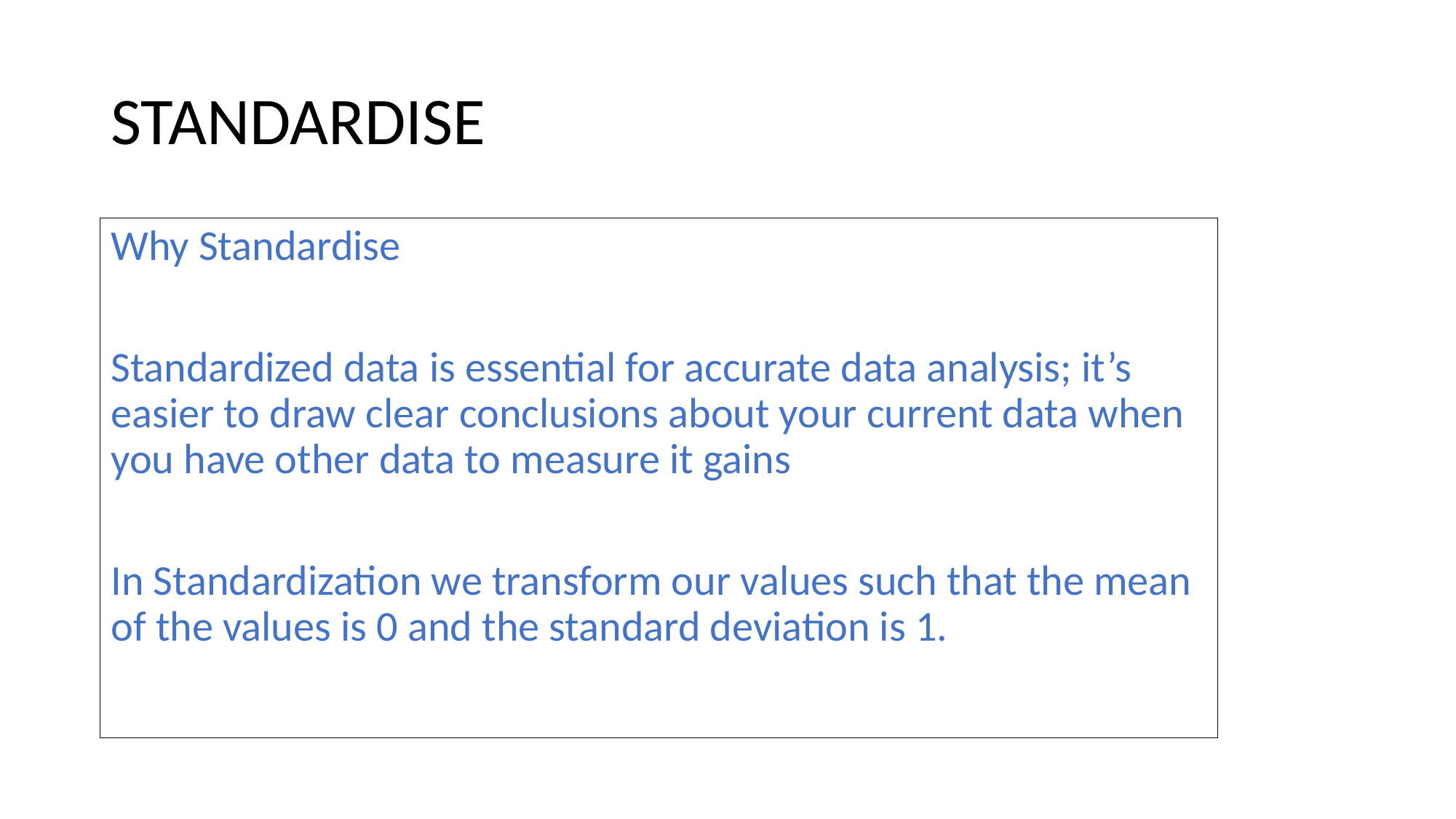

# STANDARDISE
Why Standardise

Standardized data is essential for accurate data analysis; it’s easier to draw clear conclusions about your current data when you have other data to measure it gains

In Standardization we transform our values such that the mean of the values is 0 and the standard deviation is 1.